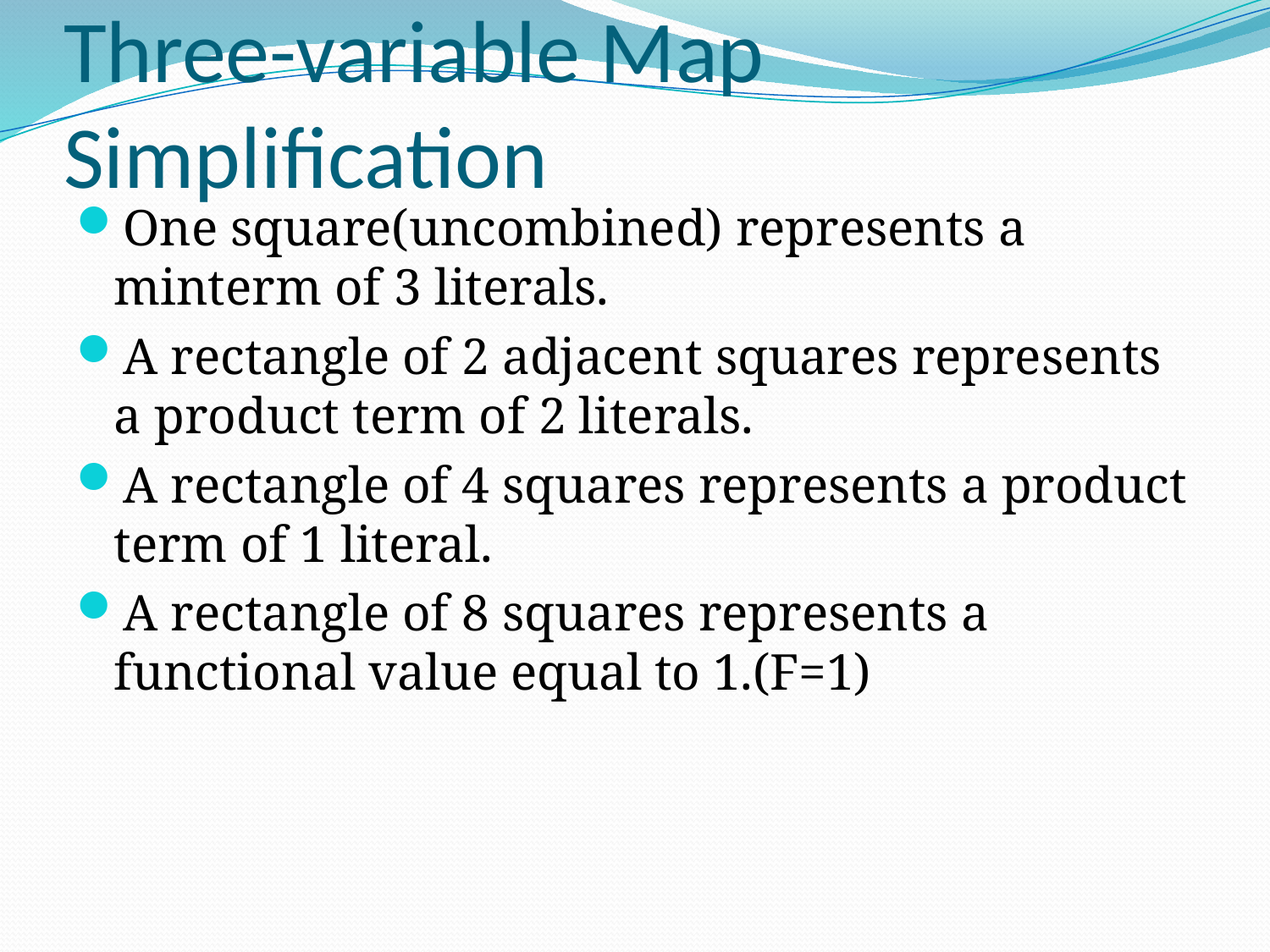

# Three-variable Map Simplification
One square(uncombined) represents a minterm of 3 literals.
A rectangle of 2 adjacent squares represents a product term of 2 literals.
A rectangle of 4 squares represents a product term of 1 literal.
A rectangle of 8 squares represents a functional value equal to 1.(F=1)